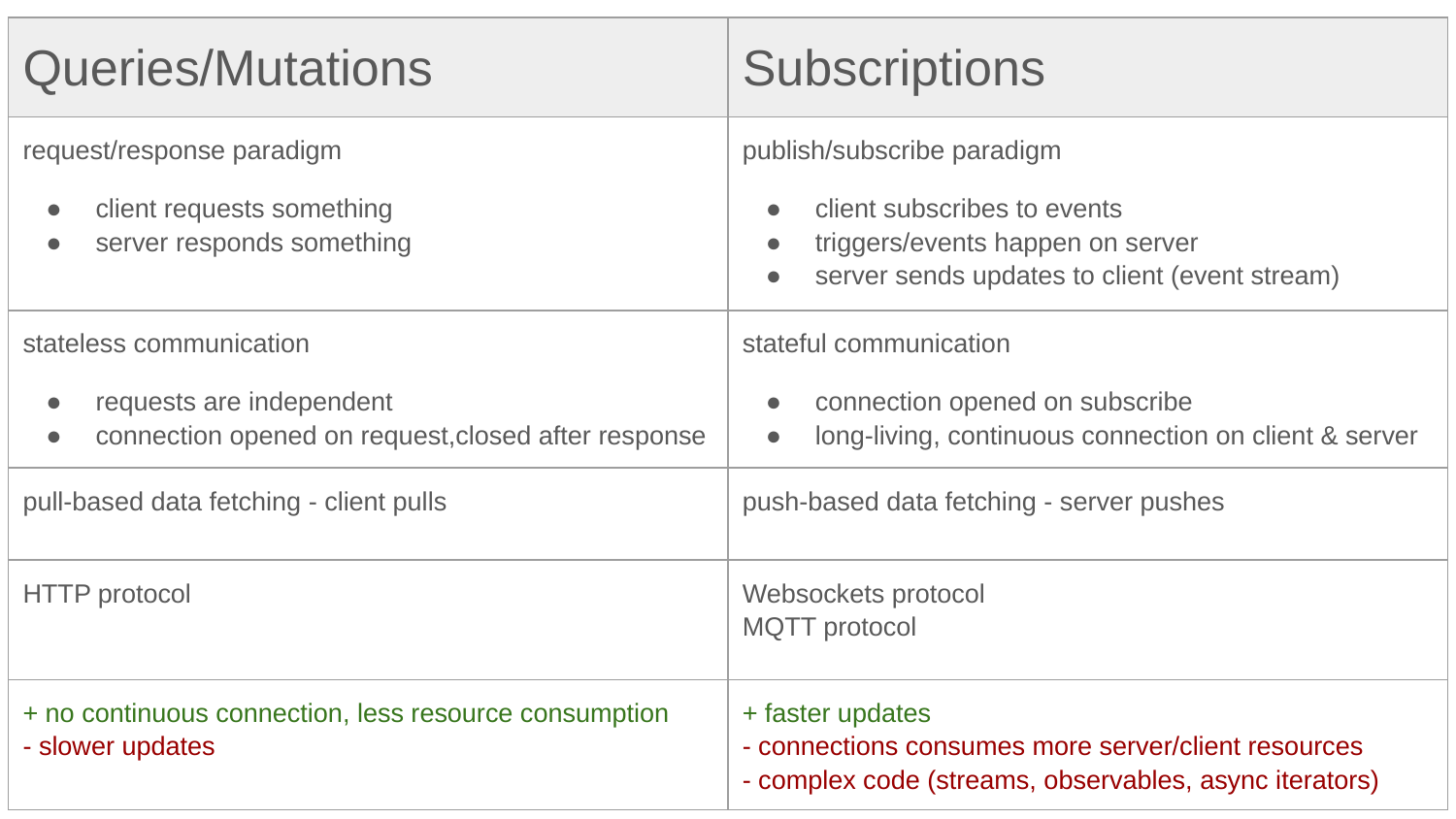

| Queries/Mutations | Subscriptions |
| --- | --- |
| request/response paradigm client requests something server responds something | publish/subscribe paradigm client subscribes to events triggers/events happen on server server sends updates to client (event stream) |
| stateless communication requests are independent connection opened on request,closed after response | stateful communication connection opened on subscribe long-living, continuous connection on client & server |
| pull-based data fetching - client pulls | push-based data fetching - server pushes |
| HTTP protocol | Websockets protocol MQTT protocol |
| + no continuous connection, less resource consumption - slower updates | + faster updates - connections consumes more server/client resources - complex code (streams, observables, async iterators) |